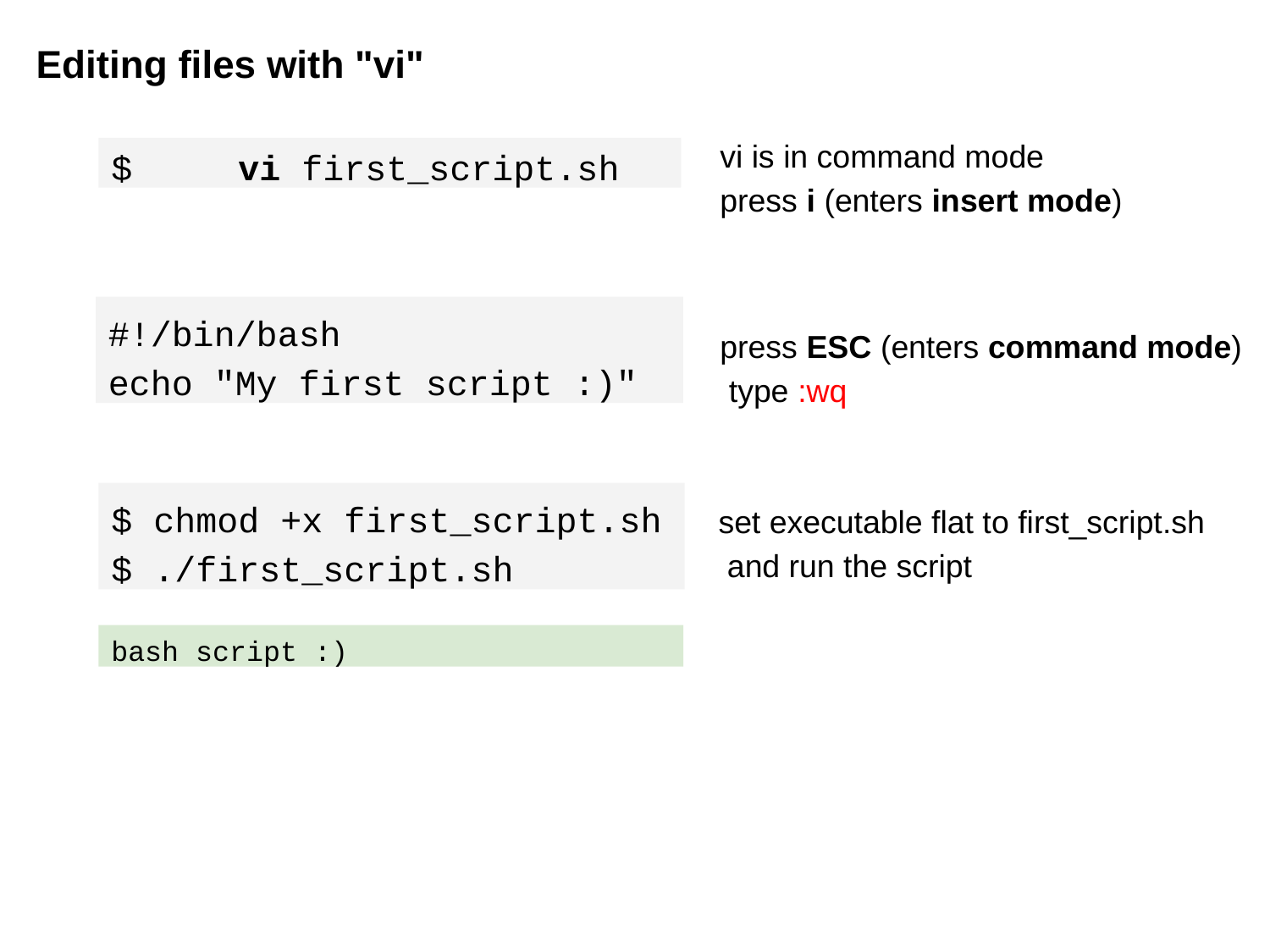

# Editing files with "vi"
vi is in command mode  press i (enters insert mode)
$	vi first_script.sh
#!/bin/bash
echo "My first script :)"
press ESC (enters command mode)  type :wq
$ chmod +x first_script.sh
$ ./first_script.sh
set executable flat to first_script.sh  and run the script
bash script :)